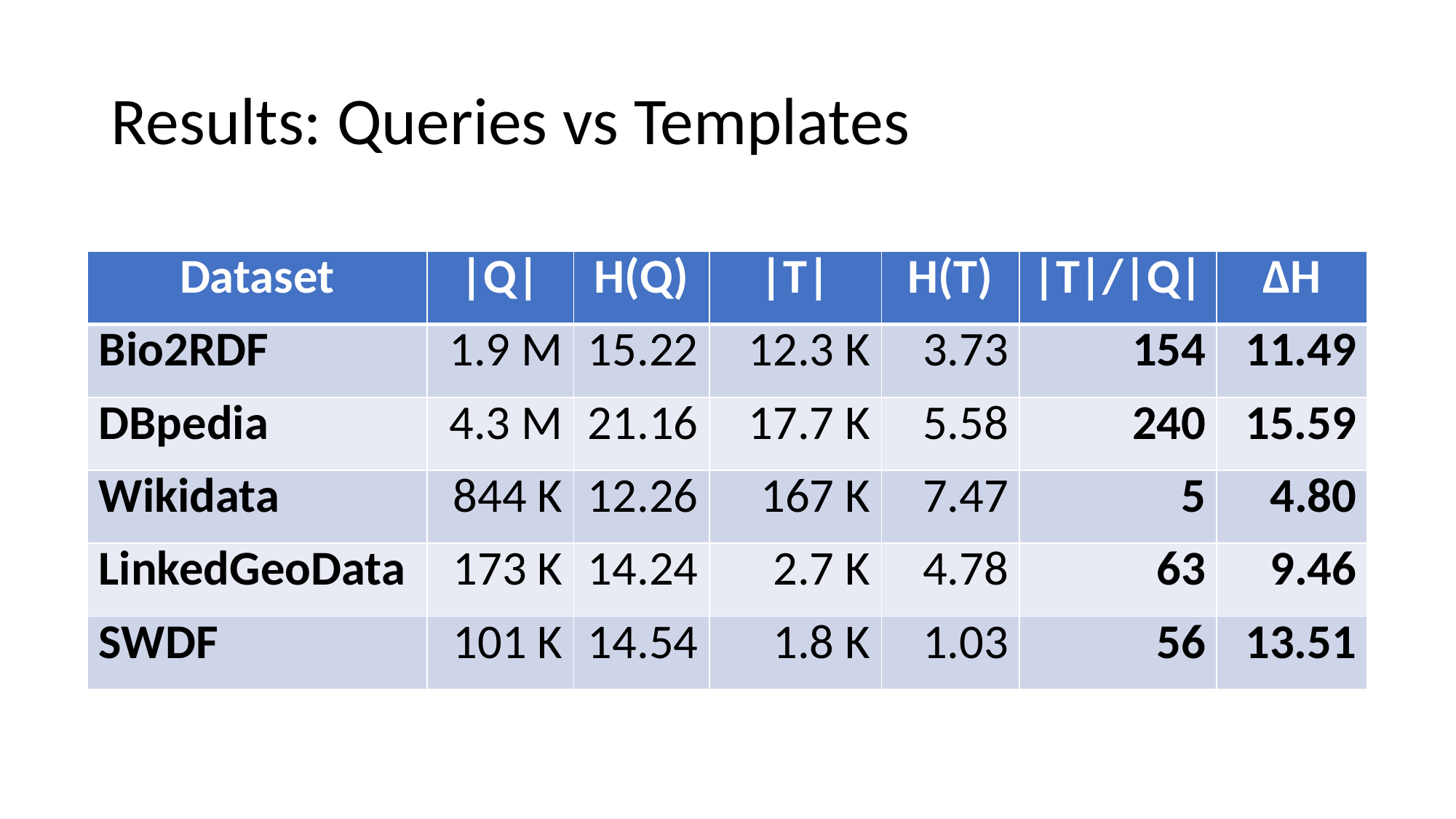

# Results: Queries vs Templates
| Dataset | |Q| | H(Q) | |T| | H(T) | |T|/|Q| | ΔH |
| --- | --- | --- | --- | --- | --- | --- |
| Bio2RDF | 1.9 M | 15.22 | 12.3 K | 3.73 | 154 | 11.49 |
| DBpedia | 4.3 M | 21.16 | 17.7 K | 5.58 | 240 | 15.59 |
| Wikidata | 844 K | 12.26 | 167 K | 7.47 | 5 | 4.80 |
| LinkedGeoData | 173 K | 14.24 | 2.7 K | 4.78 | 63 | 9.46 |
| SWDF | 101 K | 14.54 | 1.8 K | 1.03 | 56 | 13.51 |